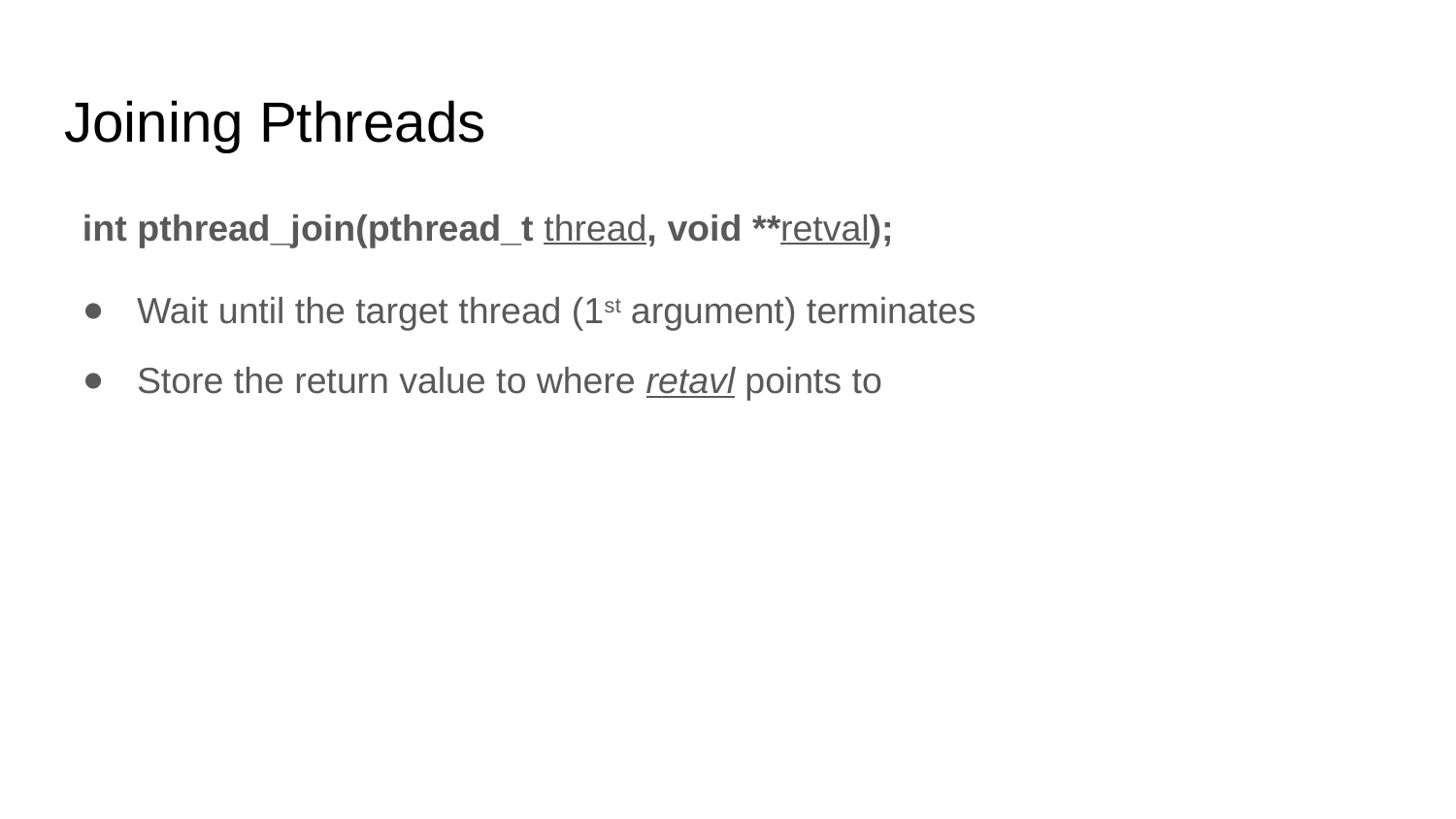

# Joining Pthreads
int pthread_join(pthread_t thread, void **retval);
Wait until the target thread (1st argument) terminates
Store the return value to where retavl points to